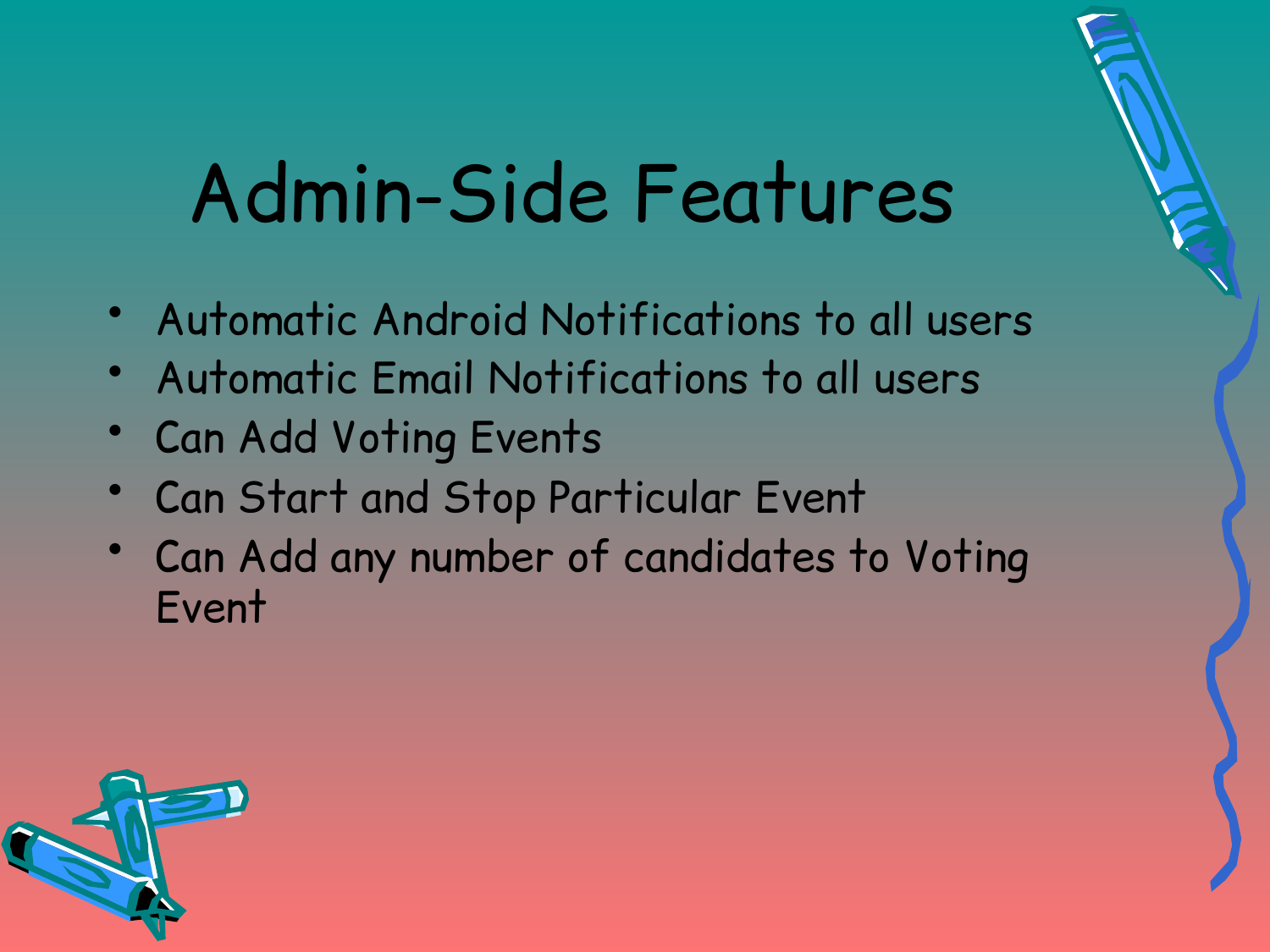

# Admin-Side Features
Automatic Android Notifications to all users
Automatic Email Notifications to all users
Can Add Voting Events
Can Start and Stop Particular Event
Can Add any number of candidates to Voting Event